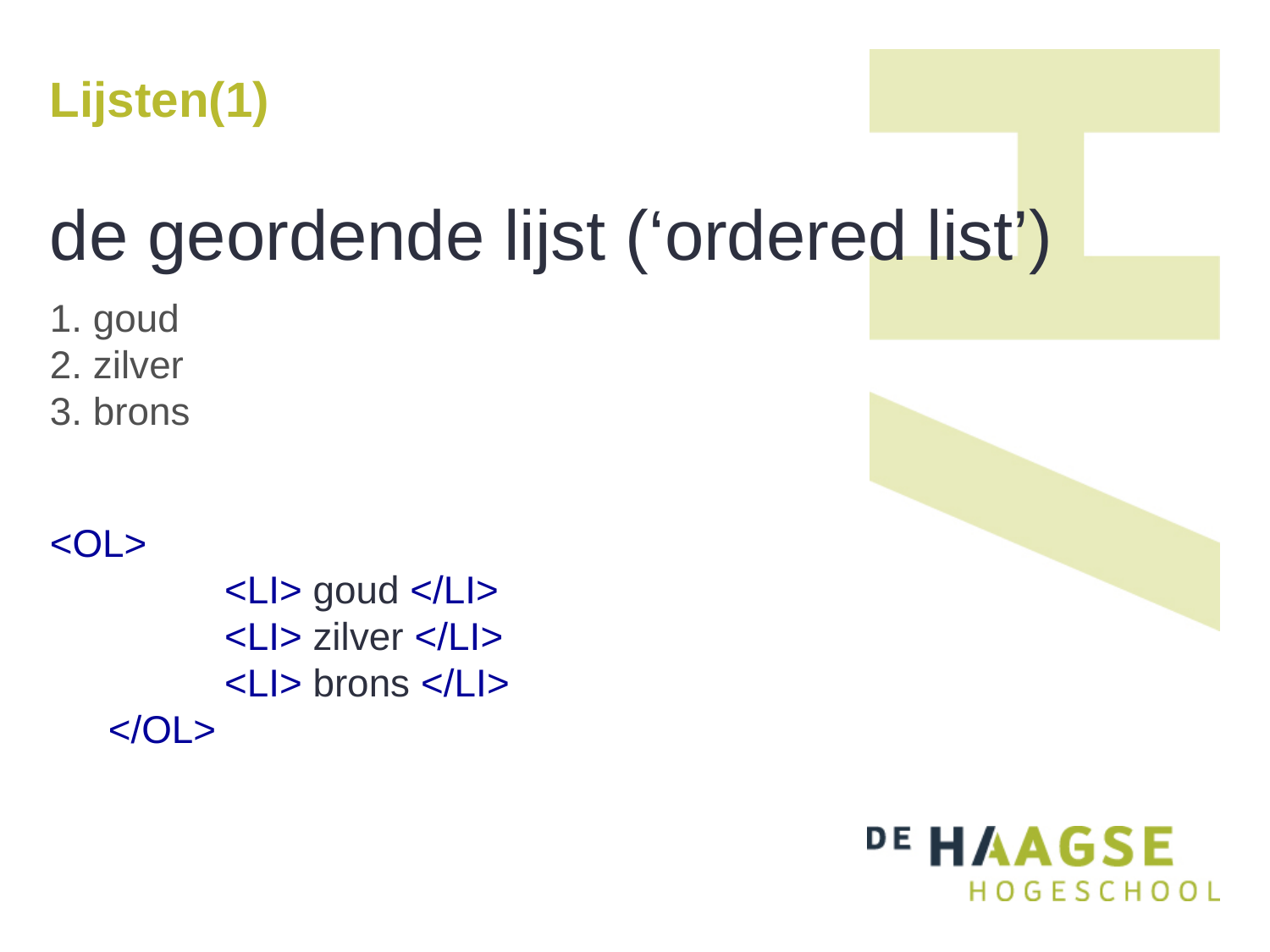

# Lijsten(1)
de geordende lijst (‘ordered list’)
1. goud
2. zilver
3. brons

<OL>
	<LI> goud </LI>
	<LI> zilver </LI>
	<LI> brons </LI>
 </OL>